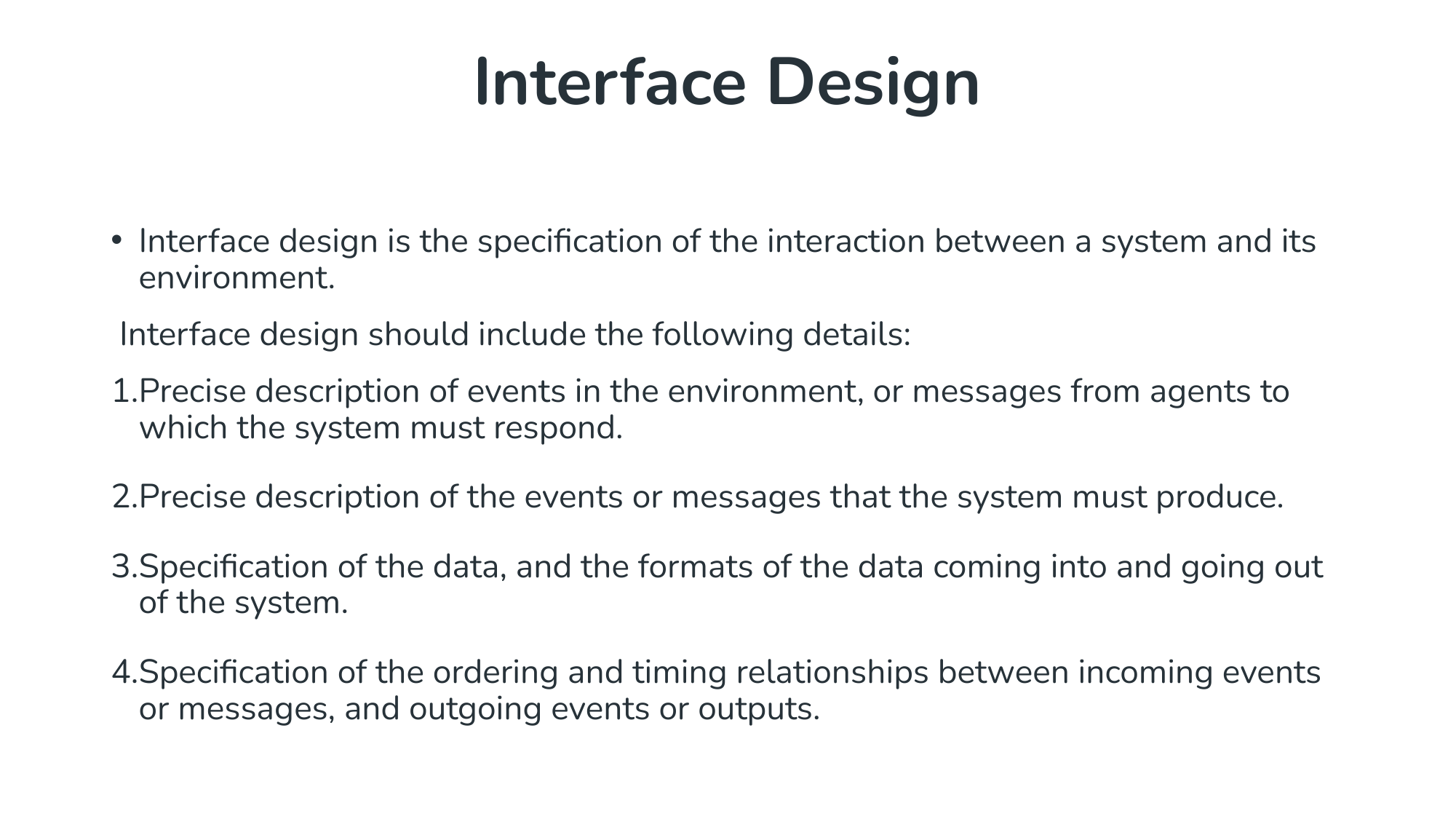

# Interface Design
Interface design is the specification of the interaction between a system and its environment.
 Interface design should include the following details:
Precise description of events in the environment, or messages from agents to which the system must respond.
Precise description of the events or messages that the system must produce.
Specification of the data, and the formats of the data coming into and going out of the system.
Specification of the ordering and timing relationships between incoming events or messages, and outgoing events or outputs.